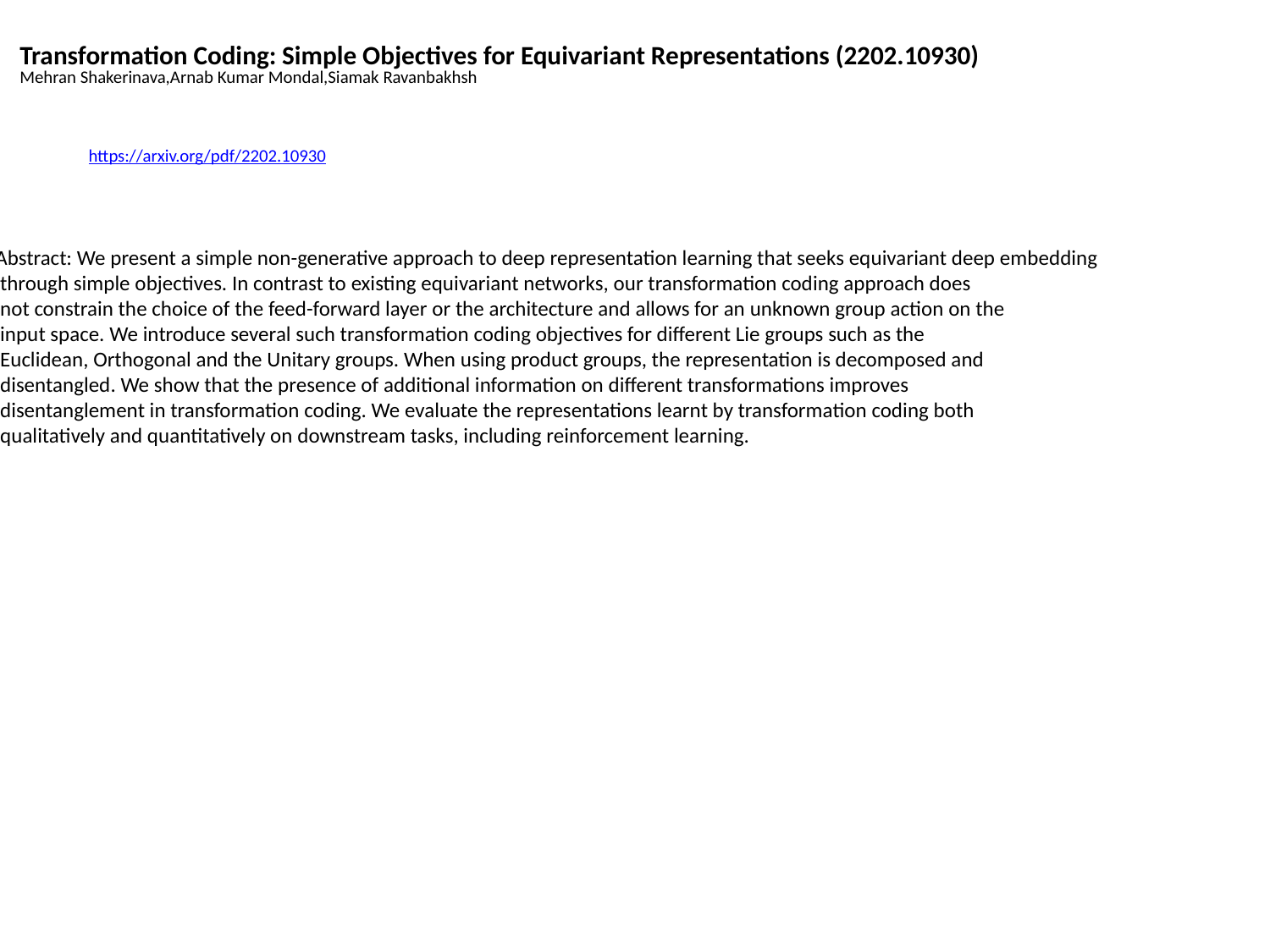

Transformation Coding: Simple Objectives for Equivariant Representations (2202.10930)
Mehran Shakerinava,Arnab Kumar Mondal,Siamak Ravanbakhsh

https://arxiv.org/pdf/2202.10930

Abstract: We present a simple non-generative approach to deep representation learning that seeks equivariant deep embedding
 through simple objectives. In contrast to existing equivariant networks, our transformation coding approach does
 not constrain the choice of the feed-forward layer or the architecture and allows for an unknown group action on the
 input space. We introduce several such transformation coding objectives for different Lie groups such as the
 Euclidean, Orthogonal and the Unitary groups. When using product groups, the representation is decomposed and
 disentangled. We show that the presence of additional information on different transformations improves
 disentanglement in transformation coding. We evaluate the representations learnt by transformation coding both
 qualitatively and quantitatively on downstream tasks, including reinforcement learning.